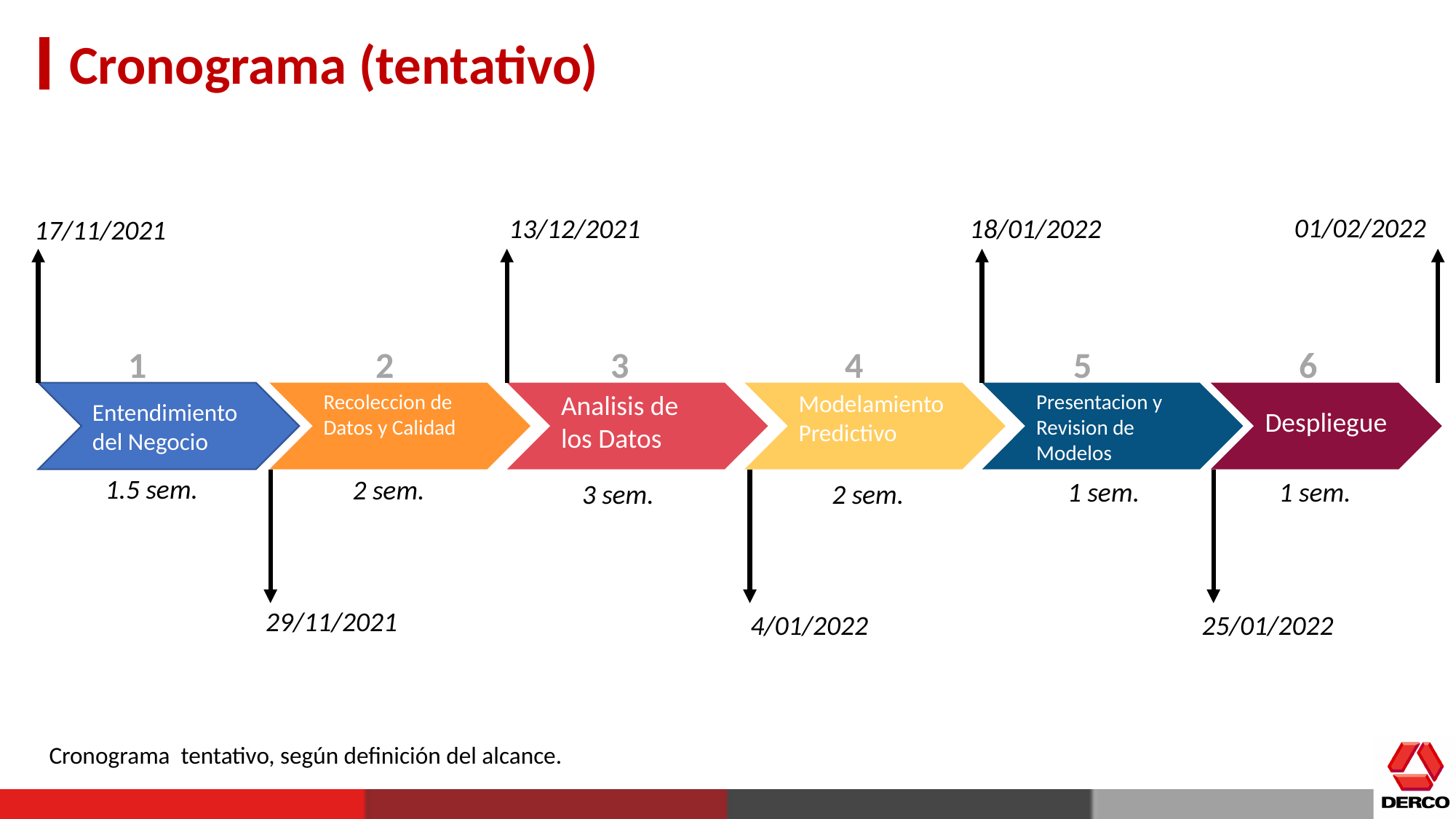

Cronograma (tentativo)

01/02/2022
13/12/2021
18/01/2022
17/11/2021
1
2
3
4
5
6
Despliegue
Presentacion y Revision de Modelos
Analisis de los Datos
Modelamiento Predictivo
Entendimiento del Negocio
Recoleccion de Datos y Calidad
1.5 sem.
2 sem.
1 sem.
1 sem.
3 sem.
2 sem.
29/11/2021
25/01/2022
4/01/2022
Cronograma  tentativo, según definición del alcance.